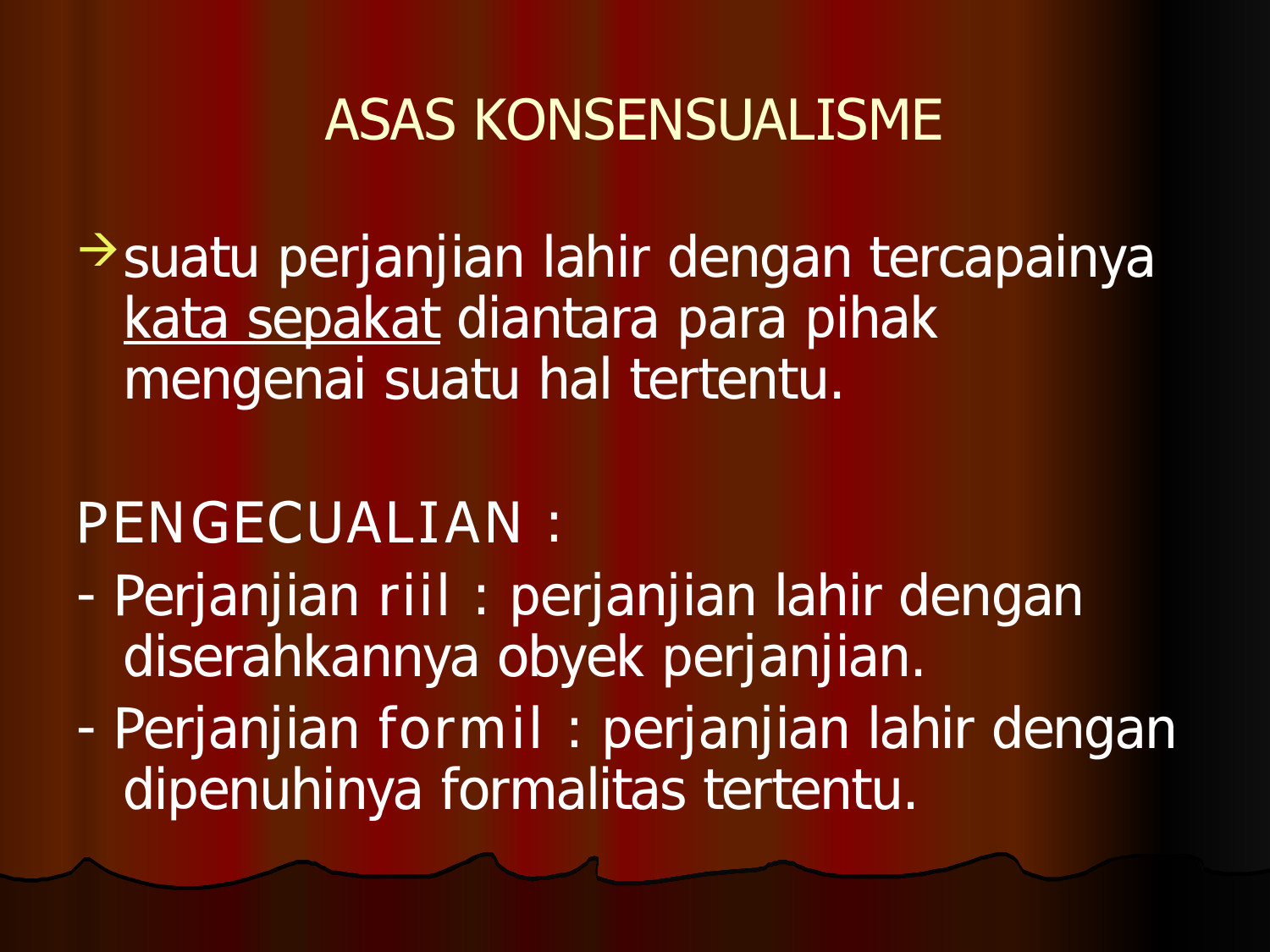

# ASAS KONSENSUALISME
suatu perjanjian lahir dengan tercapainya kata sepakat diantara para pihak mengenai suatu hal tertentu.

PENGECUALIAN :
- Perjanjian riil : perjanjian lahir dengan diserahkannya obyek perjanjian.
- Perjanjian formil : perjanjian lahir dengan dipenuhinya formalitas tertentu.